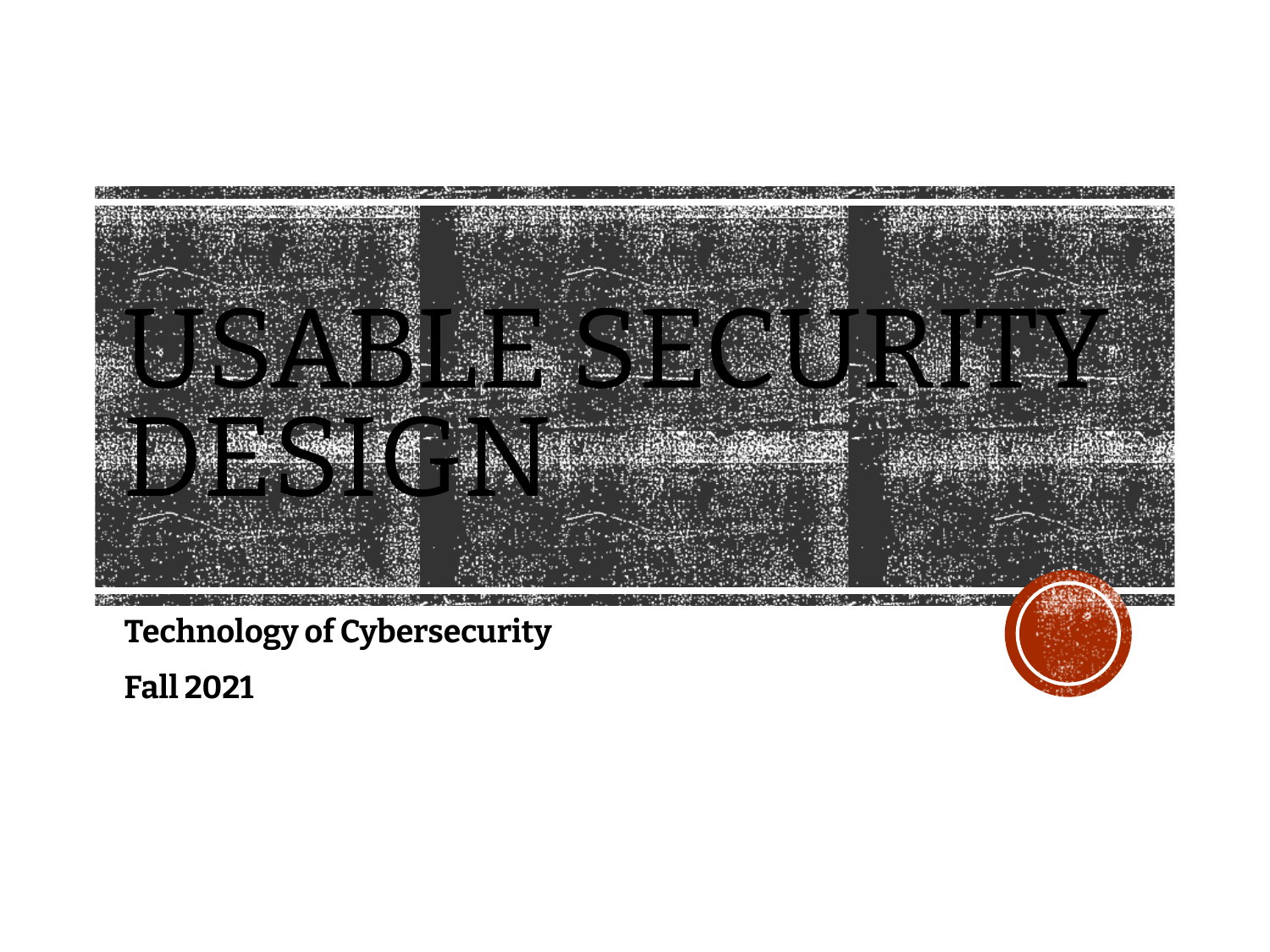

# Usable Security Design
Technology of Cybersecurity
Fall 2021